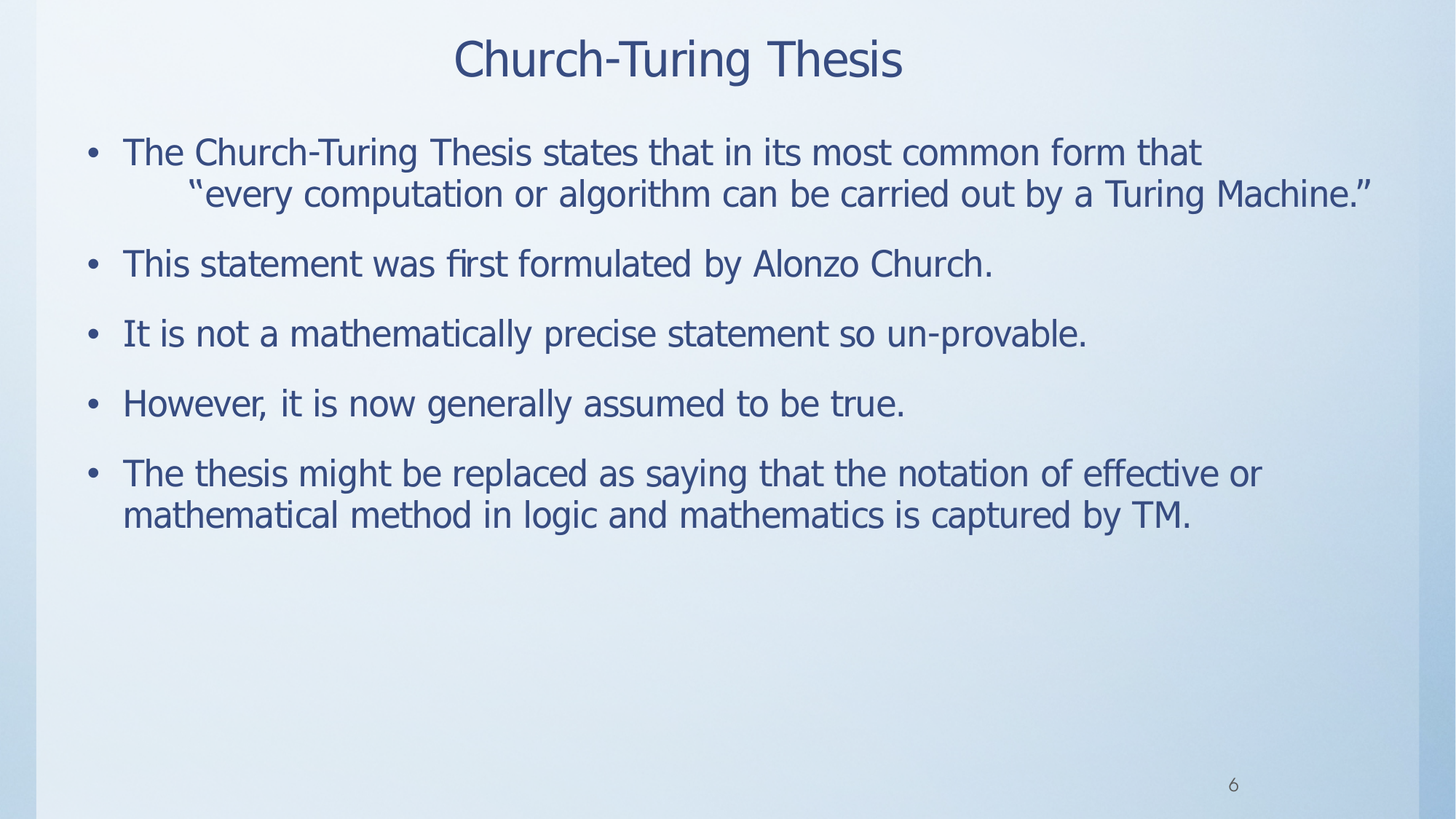

# Church-Turing Thesis
The Church-Turing Thesis states that in its most common form that                        “every computation or algorithm can be carried out by a Turing Machine.”
This statement was first formulated by Alonzo Church.
It is not a mathematically precise statement so un-provable.
However, it is now generally assumed to be true.
The thesis might be replaced as saying that the notation of effective or mathematical method in logic and mathematics is captured by TM.
6